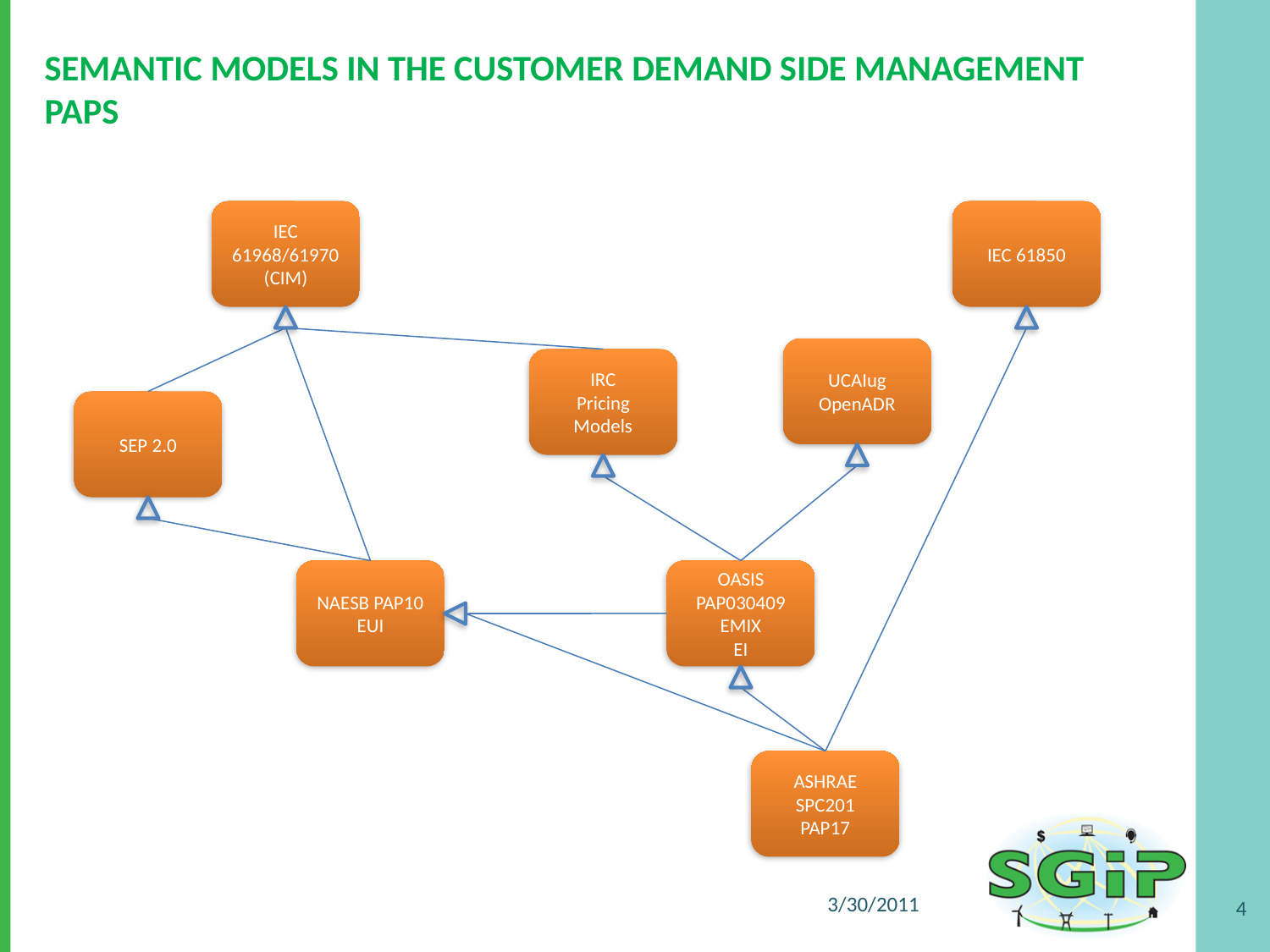

# Semantic Models in the Customer Demand Side Management PAPs
IEC 61968/61970
(CIM)
IEC 61850

UCAIug
OpenADR
IRC
Pricing Models
SEP 2.0

NAESB PAP10
EUI
OASIS PAP030409
EMIX
EI

ASHRAE
SPC201
PAP17
3/30/2011
4